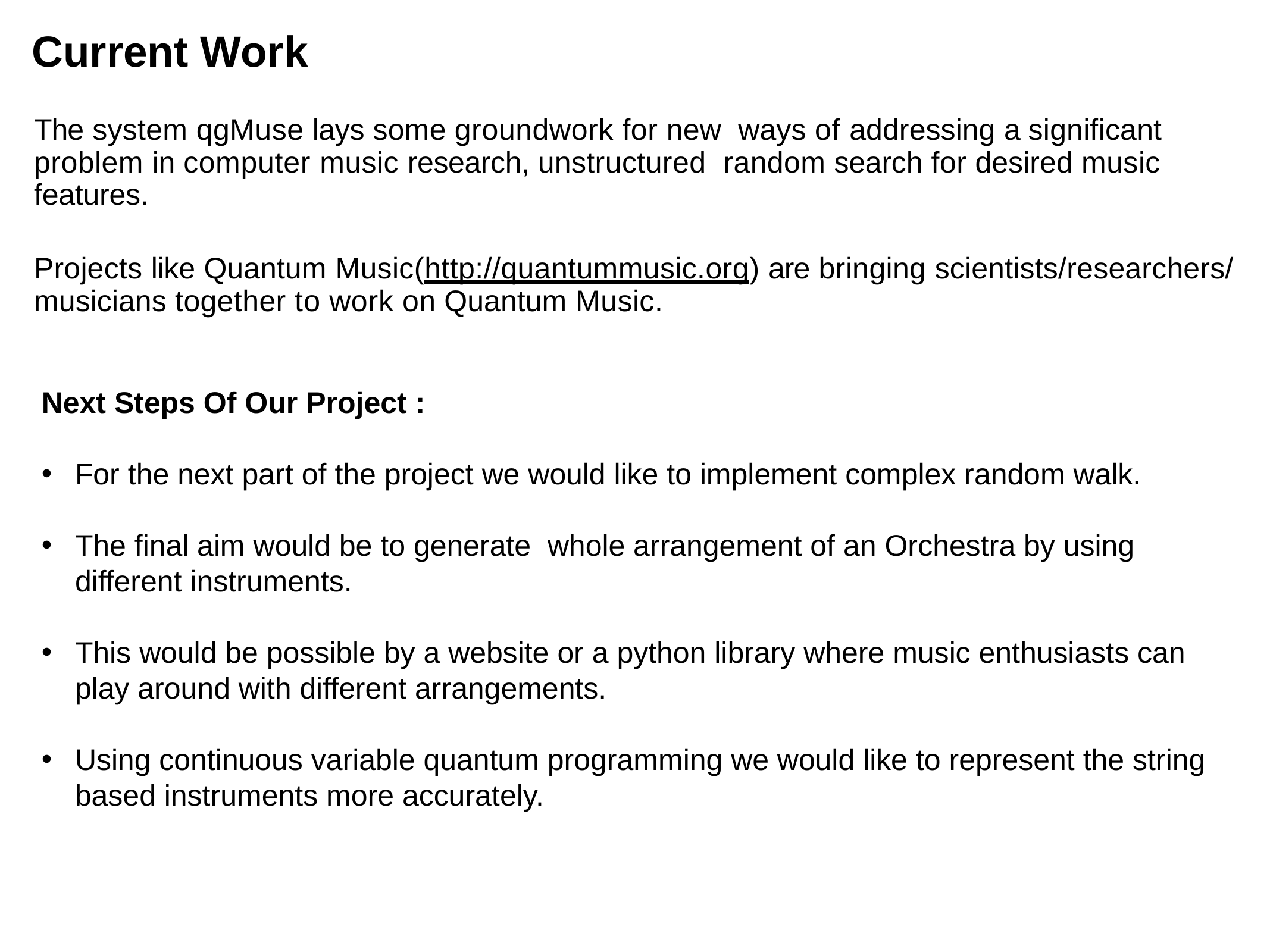

# Current Work
The system qgMuse lays some groundwork for new  ways of addressing a significant problem in computer music research, unstructured  random search for desired music features.

Projects like Quantum Music(http://quantummusic.org) are bringing scientists/researchers/  musicians together to work on Quantum Music.

Next Steps Of Our Project :

For the next part of the project we would like to implement complex random walk.

The final aim would be to generate  whole arrangement of an Orchestra by using different instruments.

This would be possible by a website or a python library where music enthusiasts can play around with different arrangements.

Using continuous variable quantum programming we would like to represent the string based instruments more accurately.